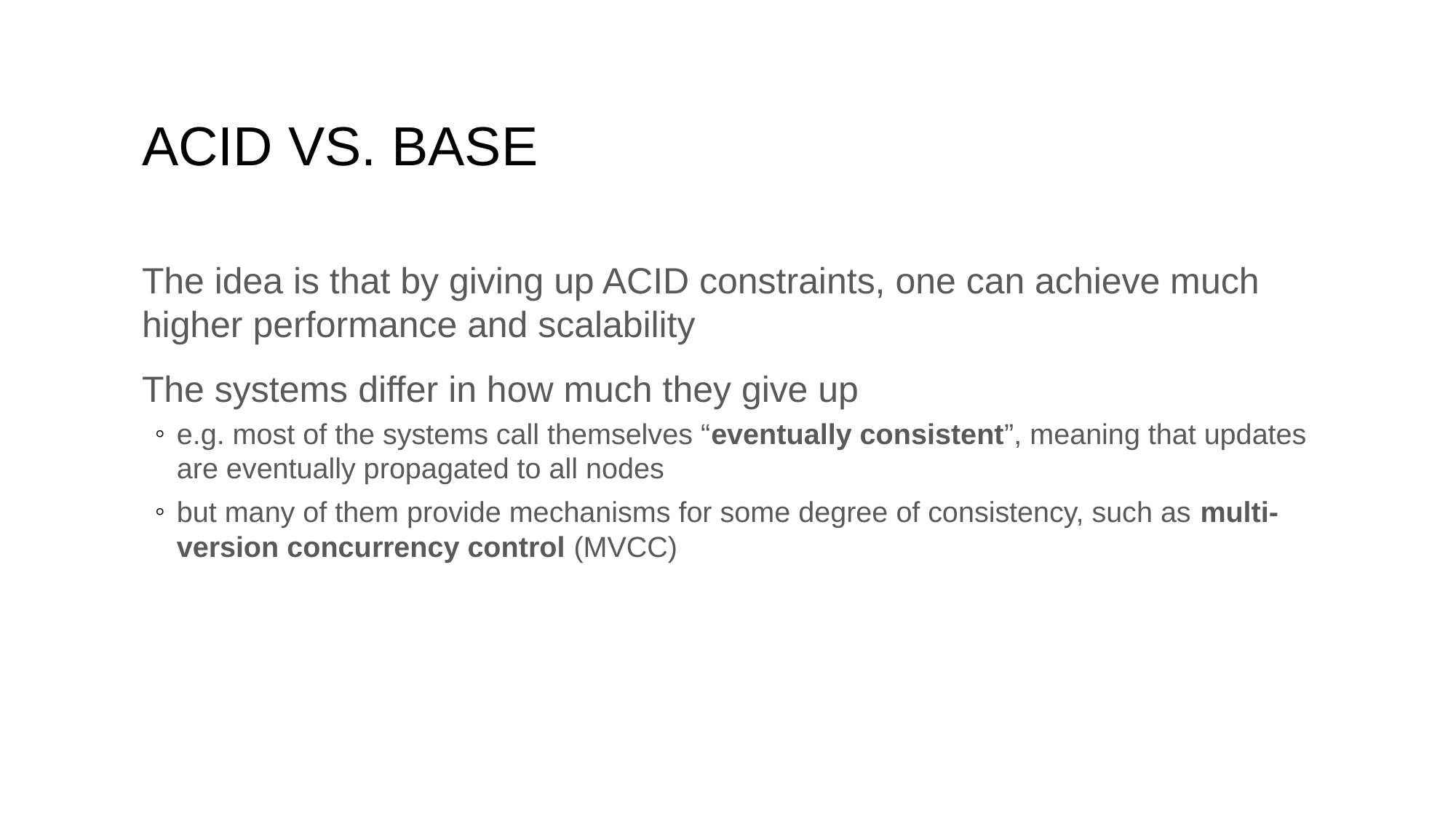

# ACID VS. BASE
The idea is that by giving up ACID constraints, one can achieve much higher performance and scalability
The systems differ in how much they give up
e.g. most of the systems call themselves “eventually consistent”, meaning that updates are eventually propagated to all nodes
but many of them provide mechanisms for some degree of consistency, such as multi-version concurrency control (MVCC)